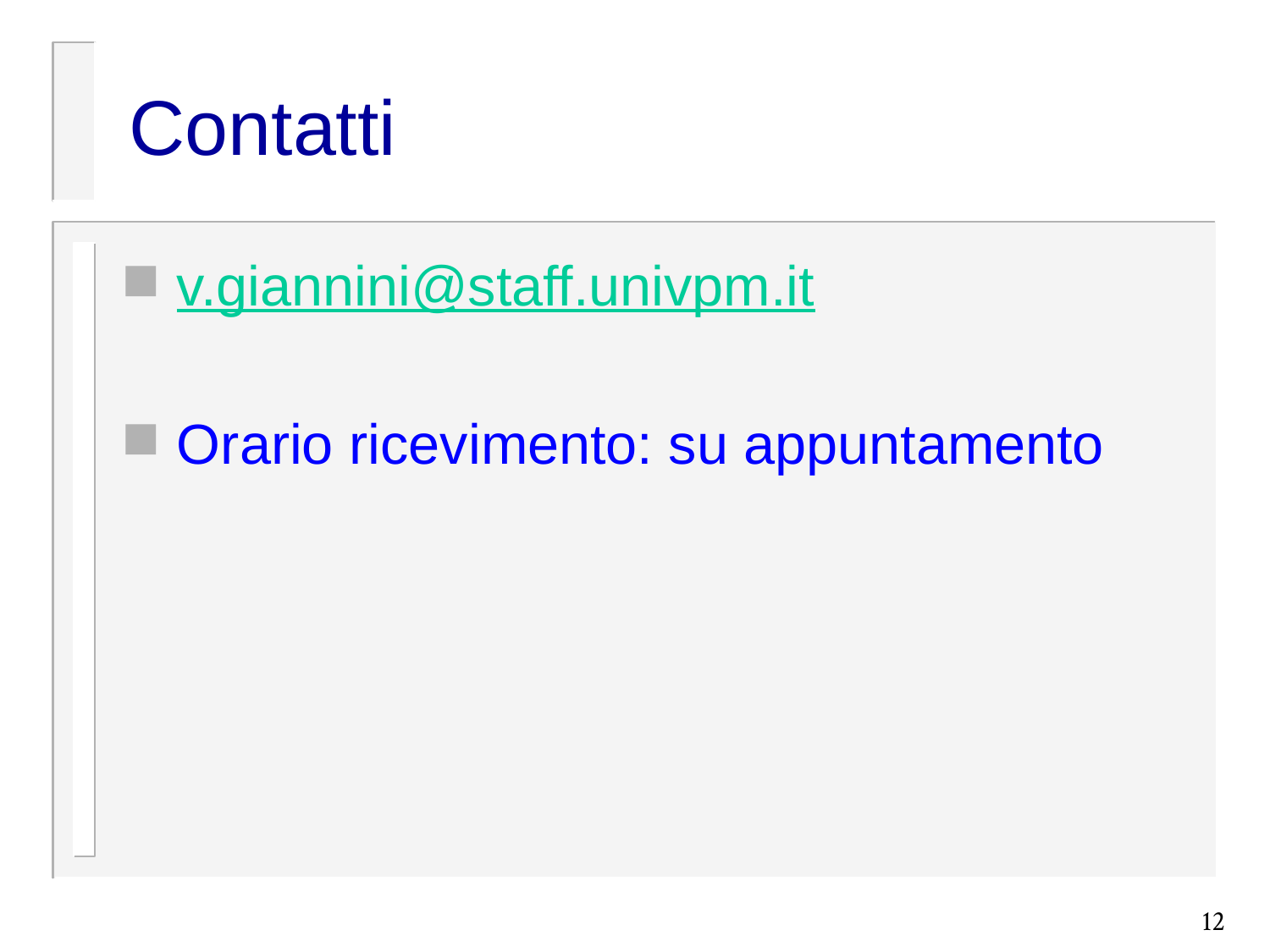

# Contatti
v.giannini@staff.univpm.it

Orario ricevimento: su appuntamento